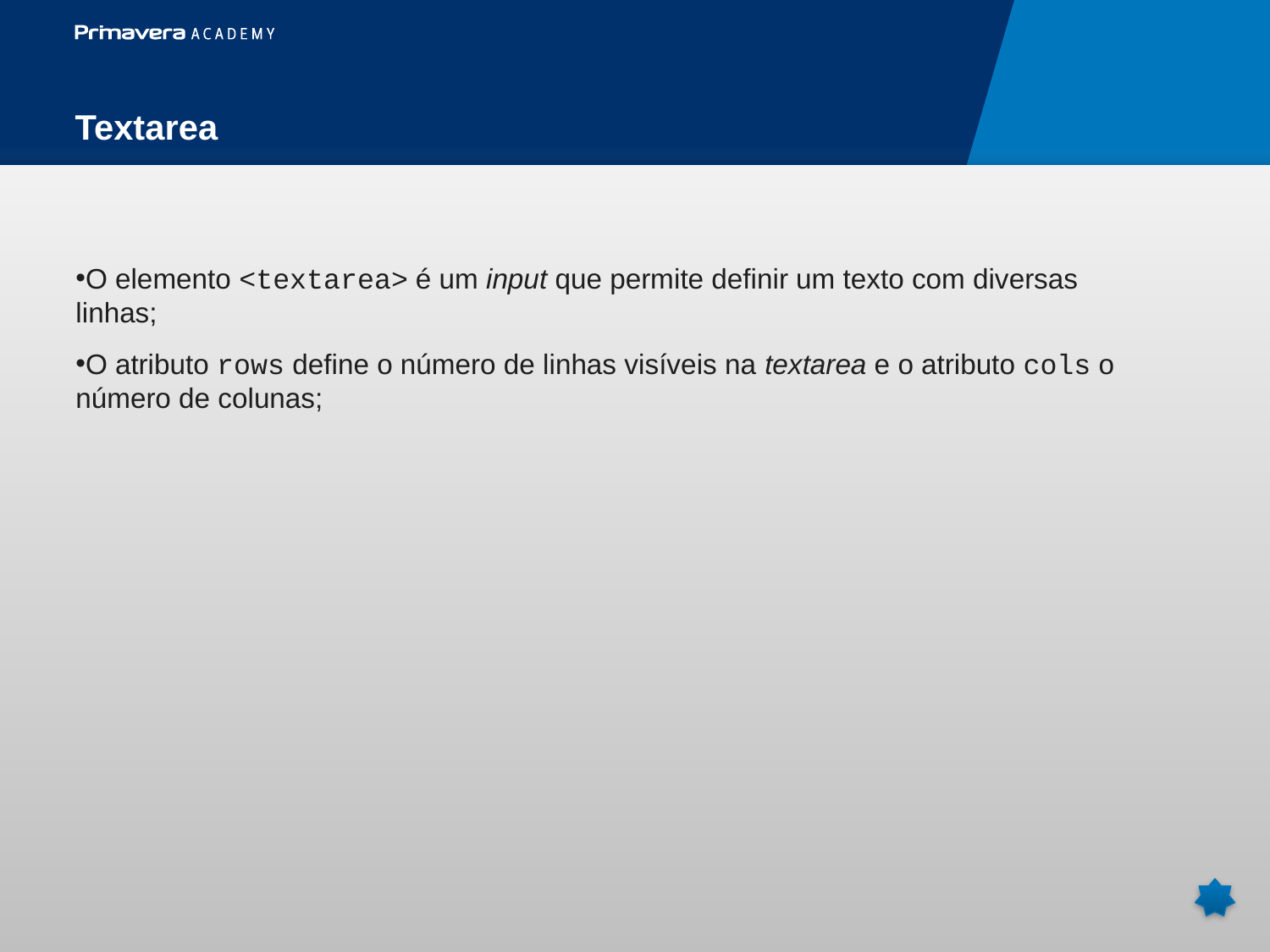

Textarea
O elemento <textarea> é um input que permite definir um texto com diversas linhas;
O atributo rows define o número de linhas visíveis na textarea e o atributo cols o número de colunas;